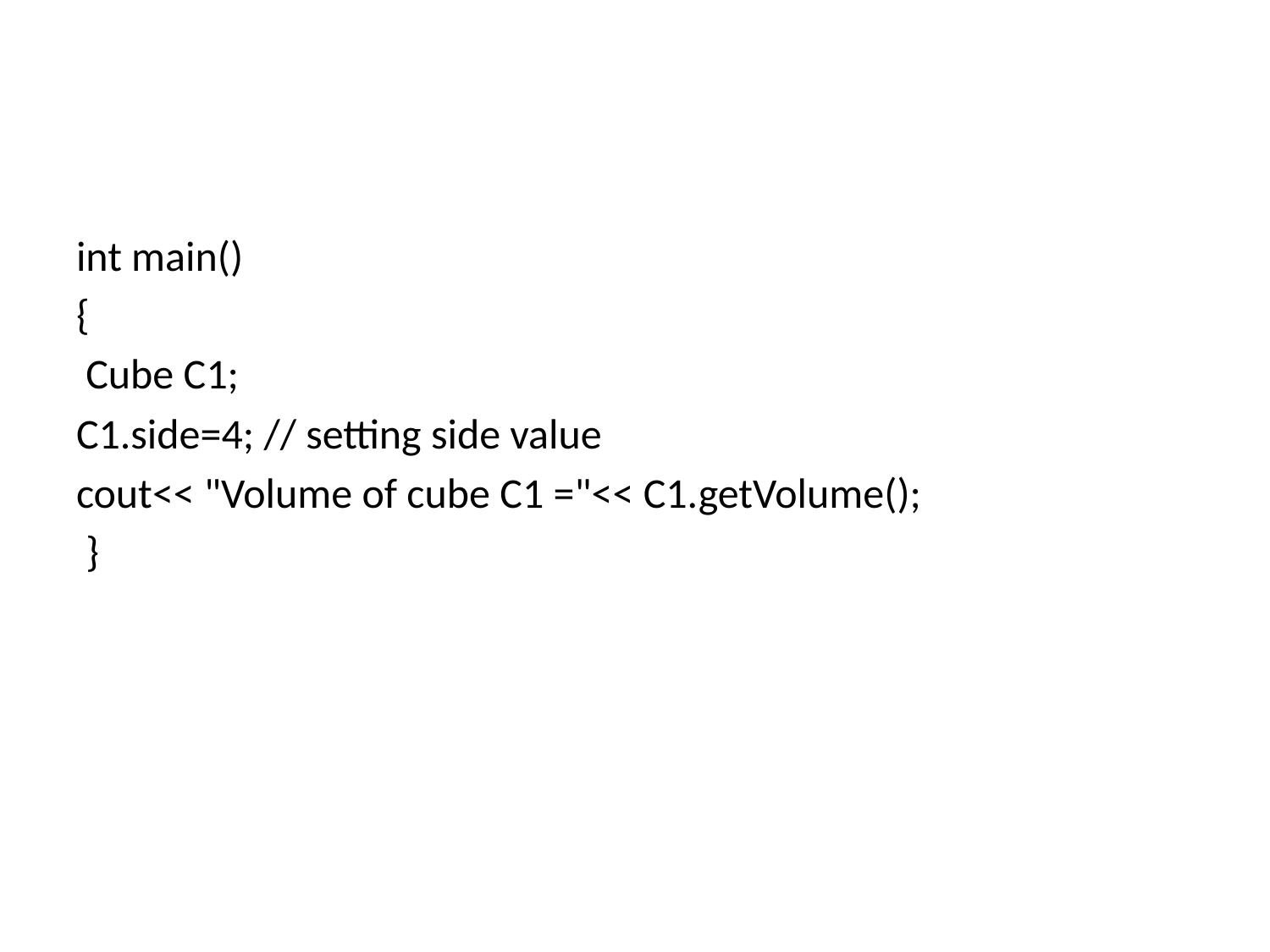

#
int main()
{
 Cube C1;
C1.side=4; // setting side value
cout<< "Volume of cube C1 ="<< C1.getVolume();
 }